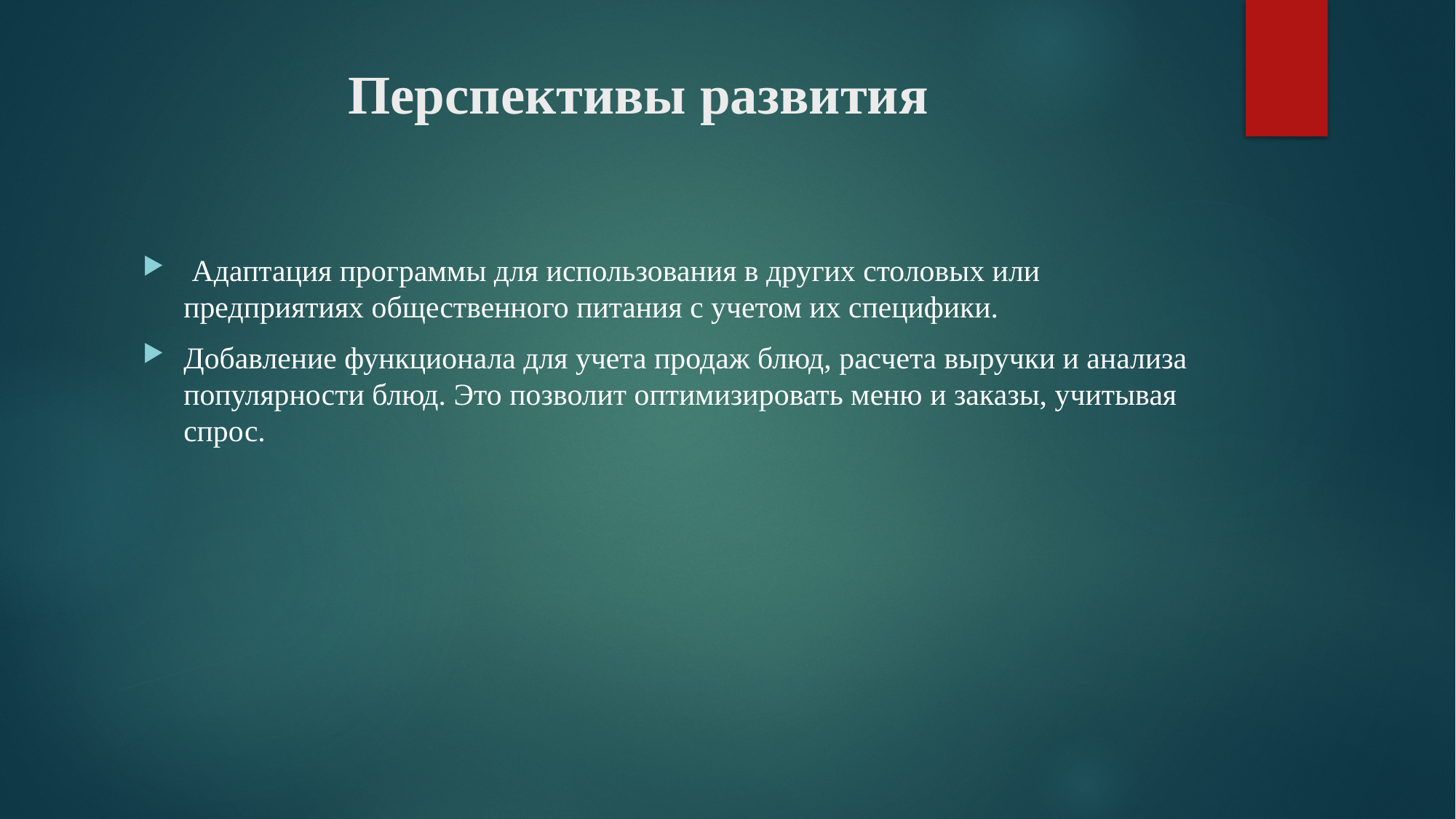

# Перспективы развития
 Адаптация программы для использования в других столовых или предприятиях общественного питания с учетом их специфики.
Добавление функционала для учета продаж блюд, расчета выручки и анализа популярности блюд. Это позволит оптимизировать меню и заказы, учитывая спрос.